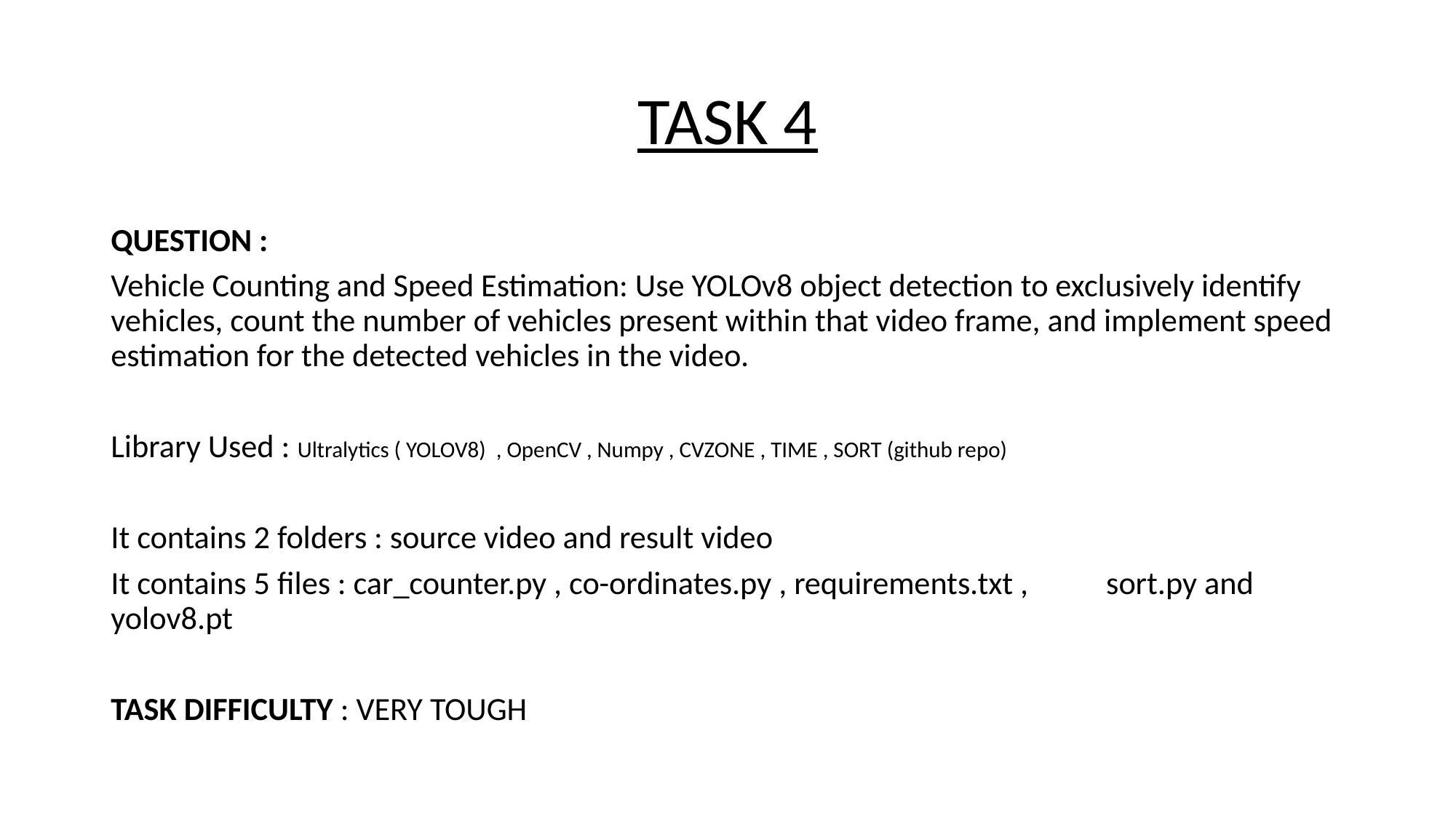

# TASK 4
QUESTION :
Vehicle Counting and Speed Estimation: Use YOLOv8 object detection to exclusively identify vehicles, count the number of vehicles present within that video frame, and implement speed estimation for the detected vehicles in the video.

Library Used : Ultralytics ( YOLOV8)  , OpenCV , Numpy , CVZONE , TIME , SORT (github repo)

It contains 2 folders : source video and result video
It contains 5 files : car_counter.py , co-ordinates.py , requirements.txt , 			         sort.py and yolov8.pt

TASK DIFFICULTY : VERY TOUGH